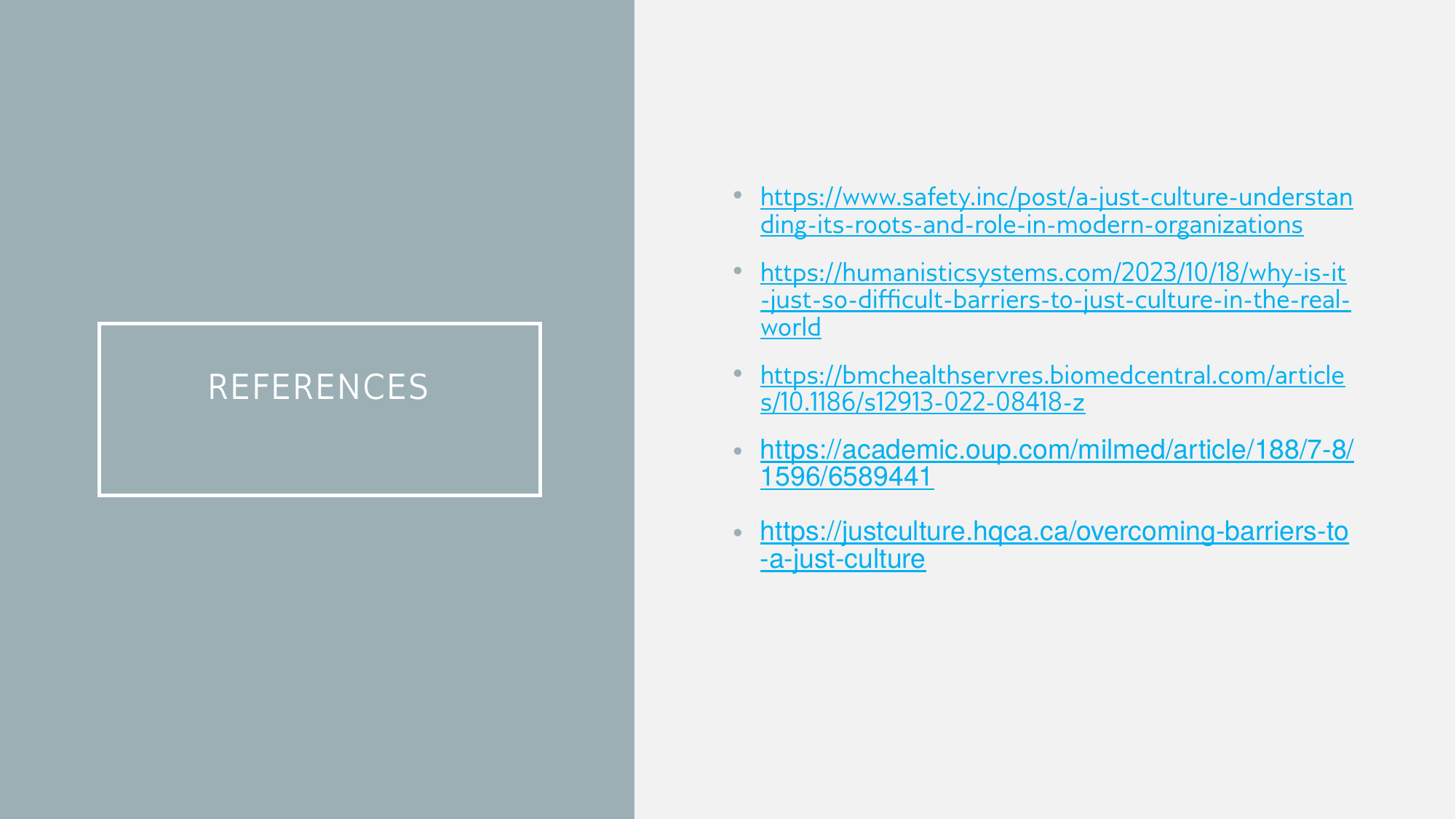

https://www.safety.inc/post/a-just-culture-understanding-its-roots-and-role-in-modern-organizations
https://humanisticsystems.com/2023/10/18/why-is-it-just-so-difficult-barriers-to-just-culture-in-the-real-world
https://bmchealthservres.biomedcentral.com/articles/10.1186/s12913-022-08418-z
https://academic.oup.com/milmed/article/188/7-8/1596/6589441
https://justculture.hqca.ca/overcoming-barriers-to-a-just-culture

# References